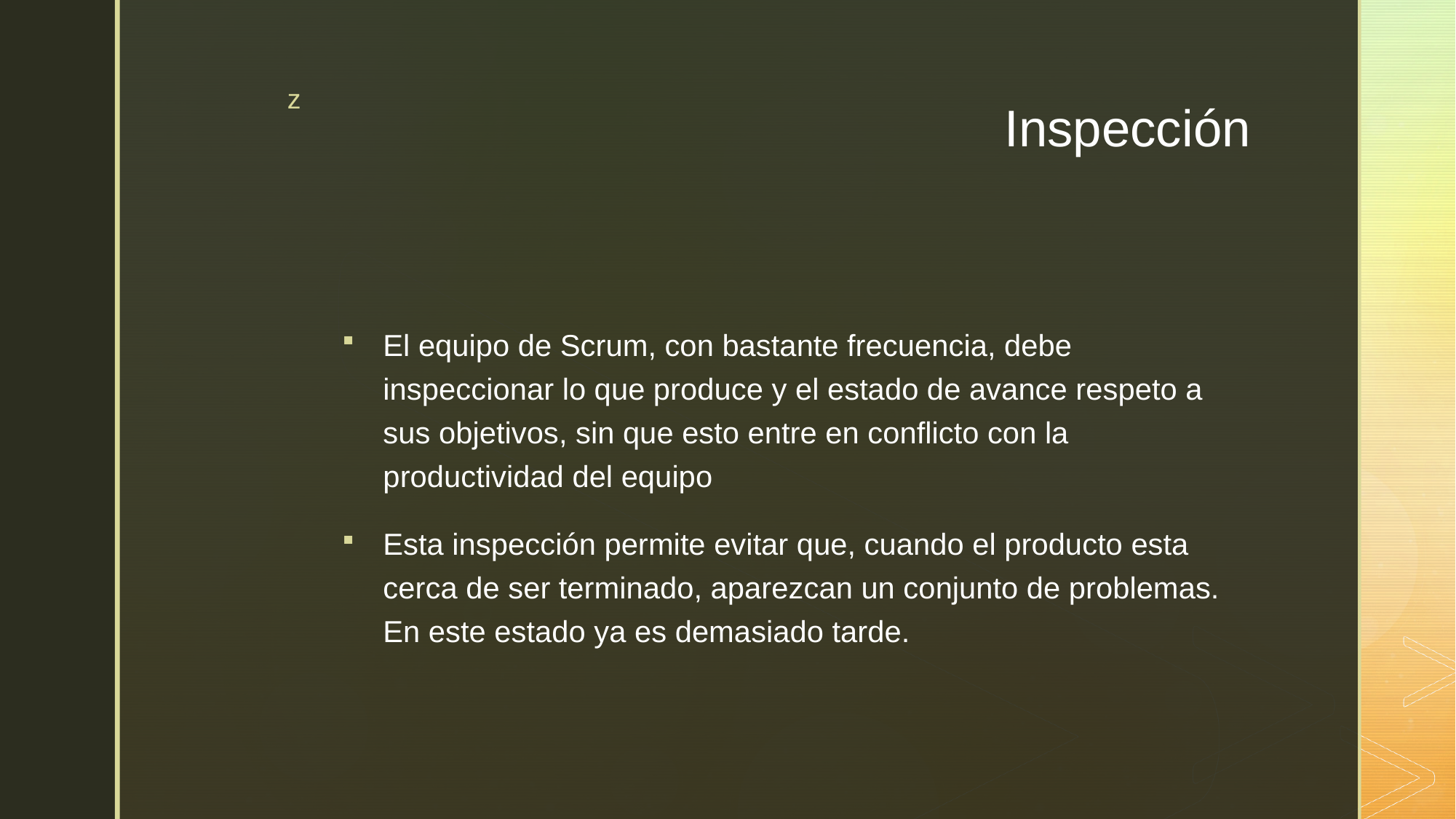

# Inspección
El equipo de Scrum, con bastante frecuencia, debe inspeccionar lo que produce y el estado de avance respeto a sus objetivos, sin que esto entre en conflicto con la productividad del equipo
Esta inspección permite evitar que, cuando el producto esta cerca de ser terminado, aparezcan un conjunto de problemas. En este estado ya es demasiado tarde.